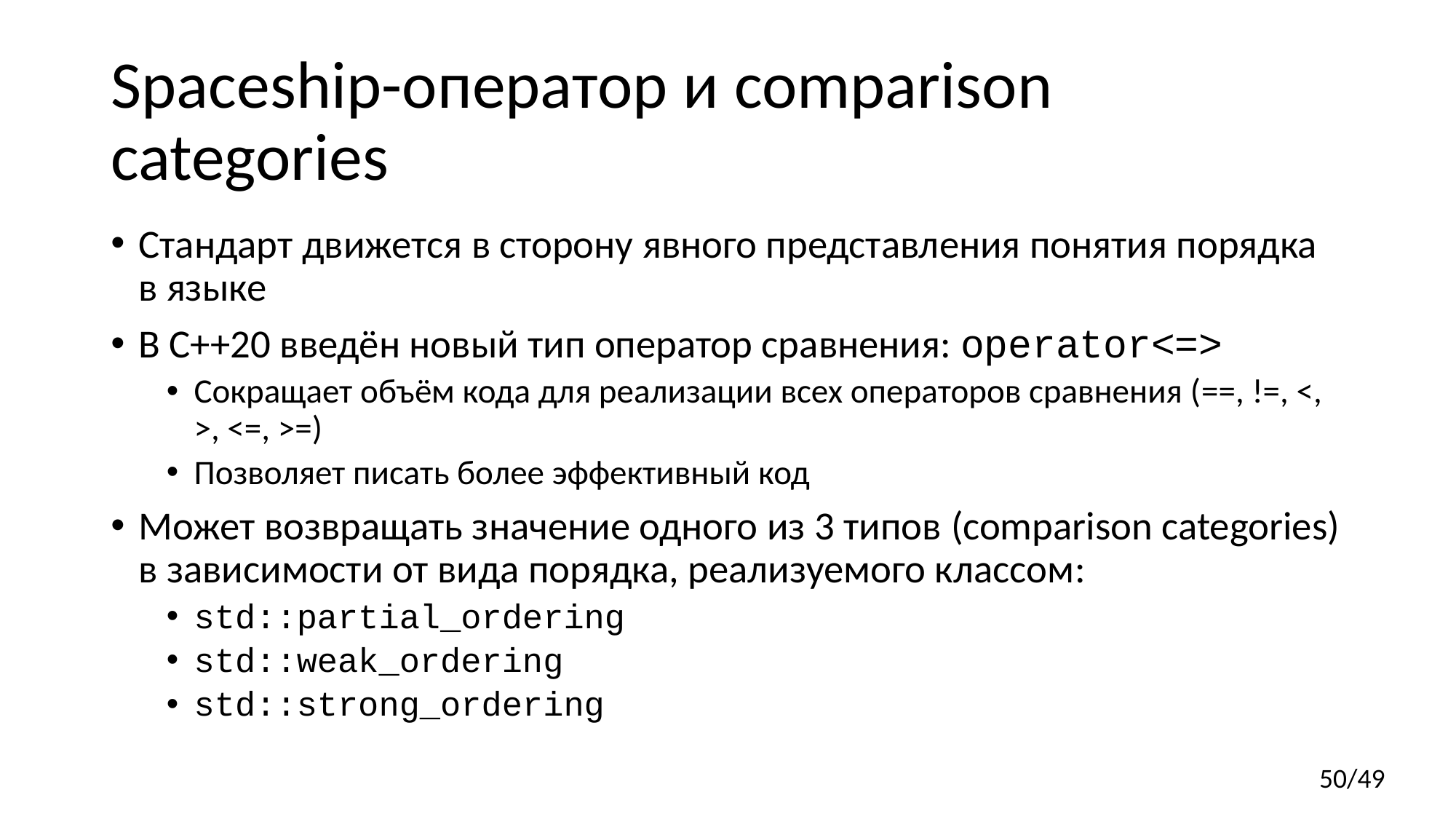

# Spaceship-оператор и comparison categories
Стандарт движется в сторону явного представления понятия порядка в языке
В C++20 введён новый тип оператор сравнения: operator<=>
Сокращает объём кода для реализации всех операторов сравнения (==, !=, <, >, <=, >=)
Позволяет писать более эффективный код
Может возвращать значение одного из 3 типов (comparison categories) в зависимости от вида порядка, реализуемого классом:
std::partial_ordering
std::weak_ordering
std::strong_ordering